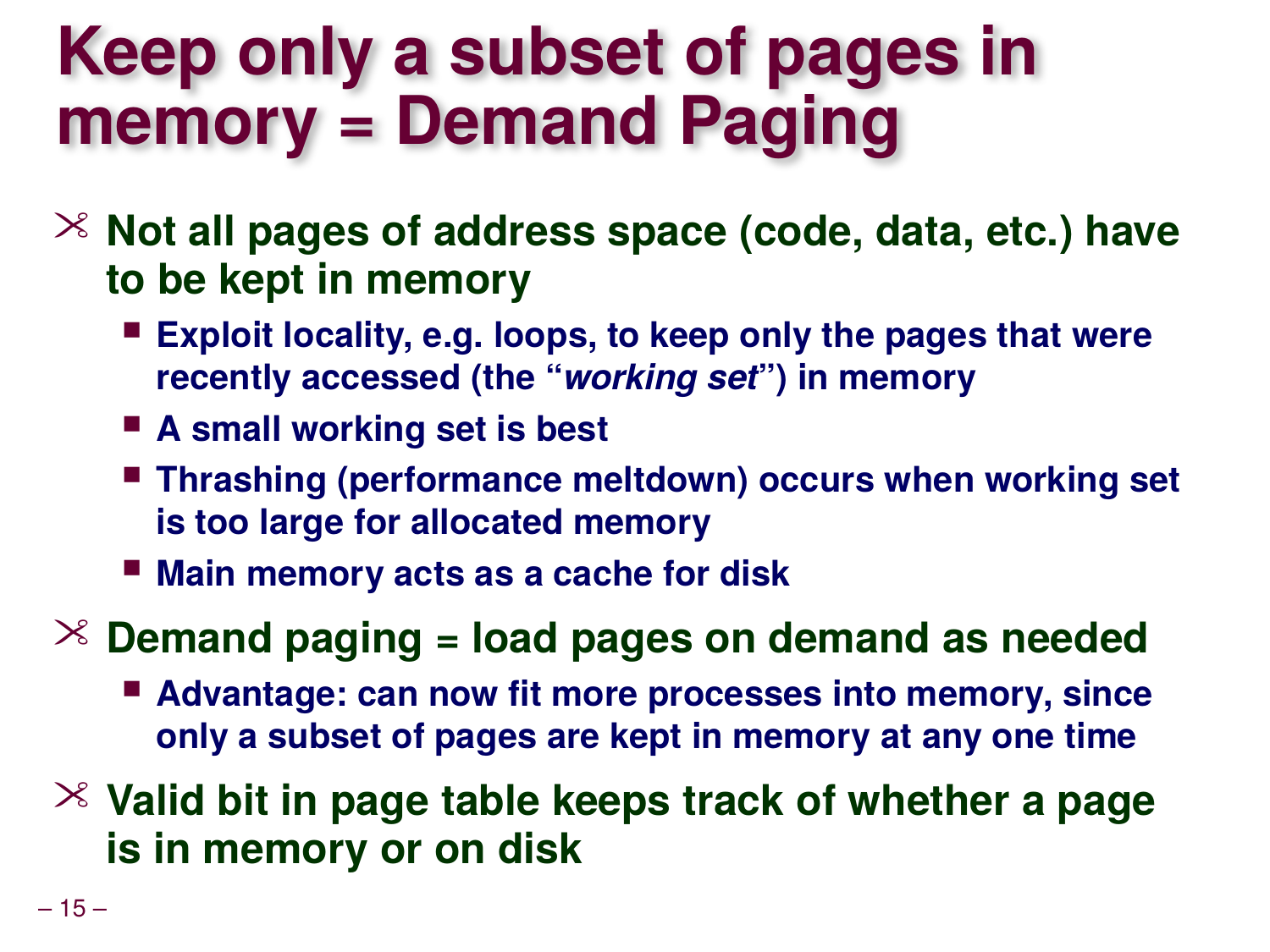

# Keep only a subset of pages in memory = Demand Paging
Not all pages of address space (code, data, etc.) have to be kept in memory
Exploit locality, e.g. loops, to keep only the pages that were recently accessed (the “working set”) in memory
A small working set is best
Thrashing (performance meltdown) occurs when working set is too large for allocated memory
Main memory acts as a cache for disk
Demand paging = load pages on demand as needed
Advantage: can now fit more processes into memory, since only a subset of pages are kept in memory at any one time
Valid bit in page table keeps track of whether a page is in memory or on disk